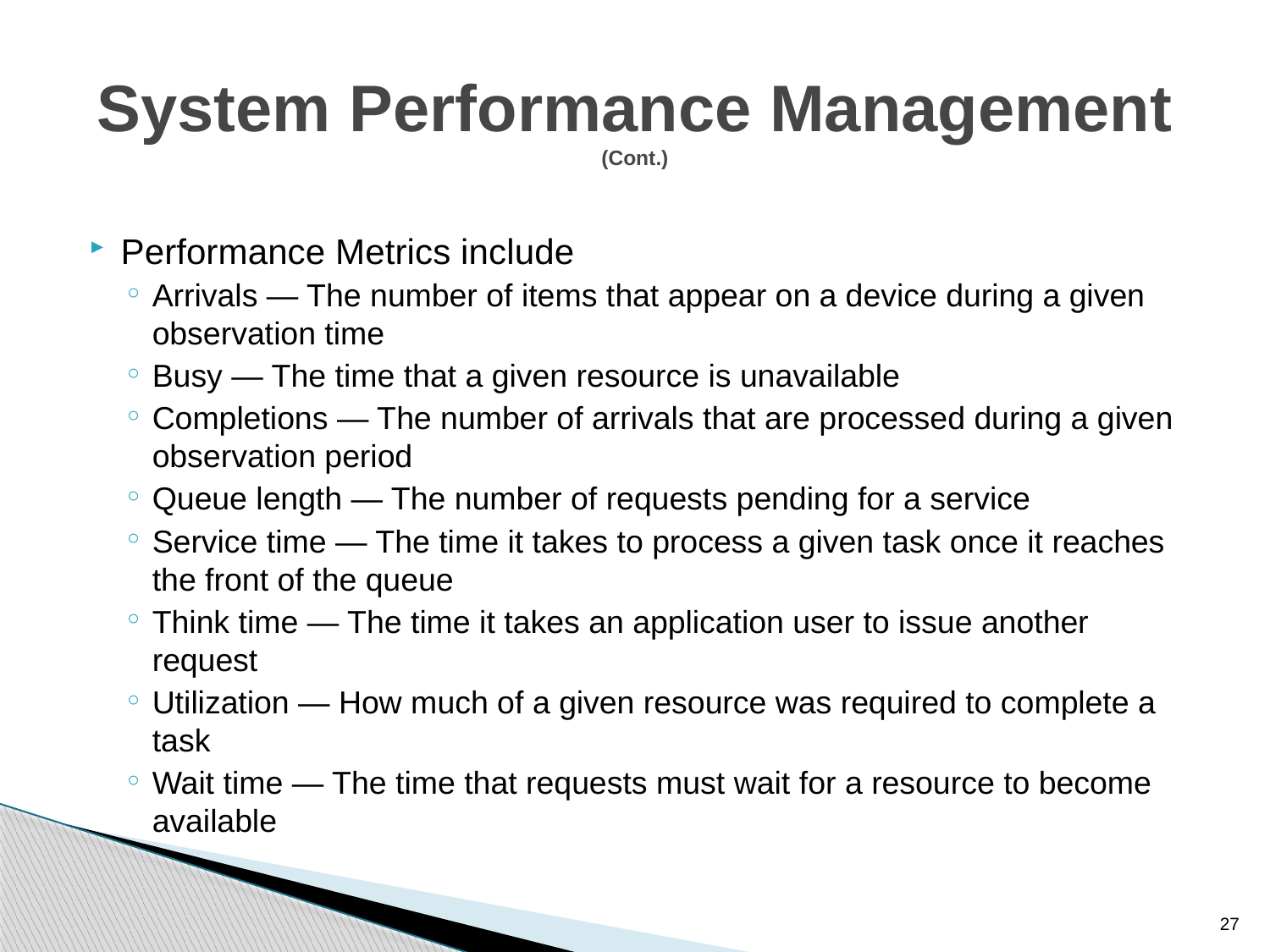

# System Performance Management (Cont.)
Performance Metrics include
Arrivals — The number of items that appear on a device during a given observation time
Busy — The time that a given resource is unavailable
Completions — The number of arrivals that are processed during a given observation period
Queue length — The number of requests pending for a service
Service time — The time it takes to process a given task once it reaches the front of the queue
Think time — The time it takes an application user to issue another request
Utilization — How much of a given resource was required to complete a task
Wait time — The time that requests must wait for a resource to become available
27